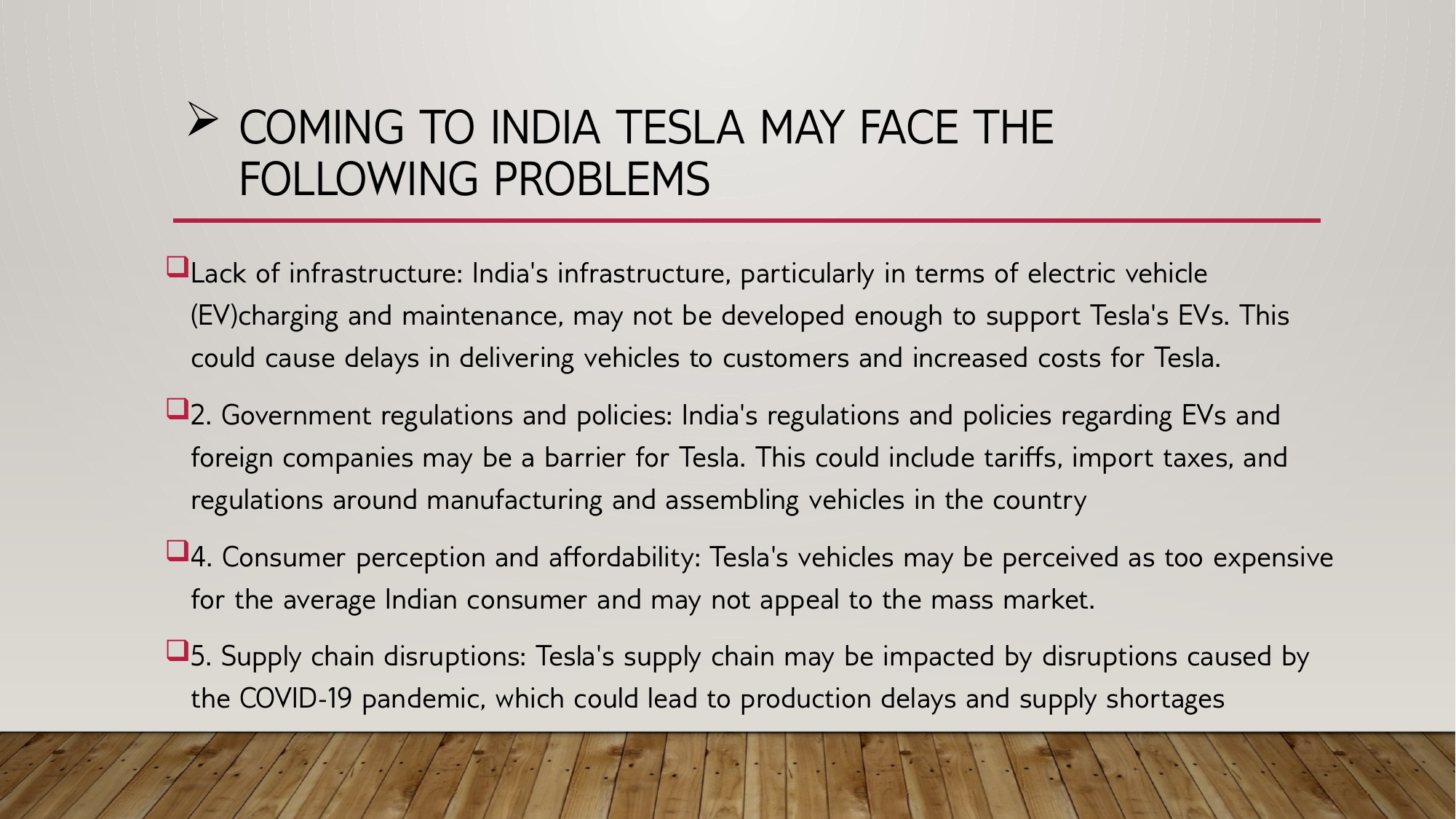

# Coming to india tesla may face the following problems
Lack of infrastructure: India's infrastructure, particularly in terms of electric vehicle (EV)charging and maintenance, may not be developed enough to support Tesla's EVs. This could cause delays in delivering vehicles to customers and increased costs for Tesla.
2. Government regulations and policies: India's regulations and policies regarding EVs and foreign companies may be a barrier for Tesla. This could include tariffs, import taxes, and regulations around manufacturing and assembling vehicles in the country
4. Consumer perception and affordability: Tesla's vehicles may be perceived as too expensive for the average Indian consumer and may not appeal to the mass market.
5. Supply chain disruptions: Tesla's supply chain may be impacted by disruptions caused by the COVID-19 pandemic, which could lead to production delays and supply shortages